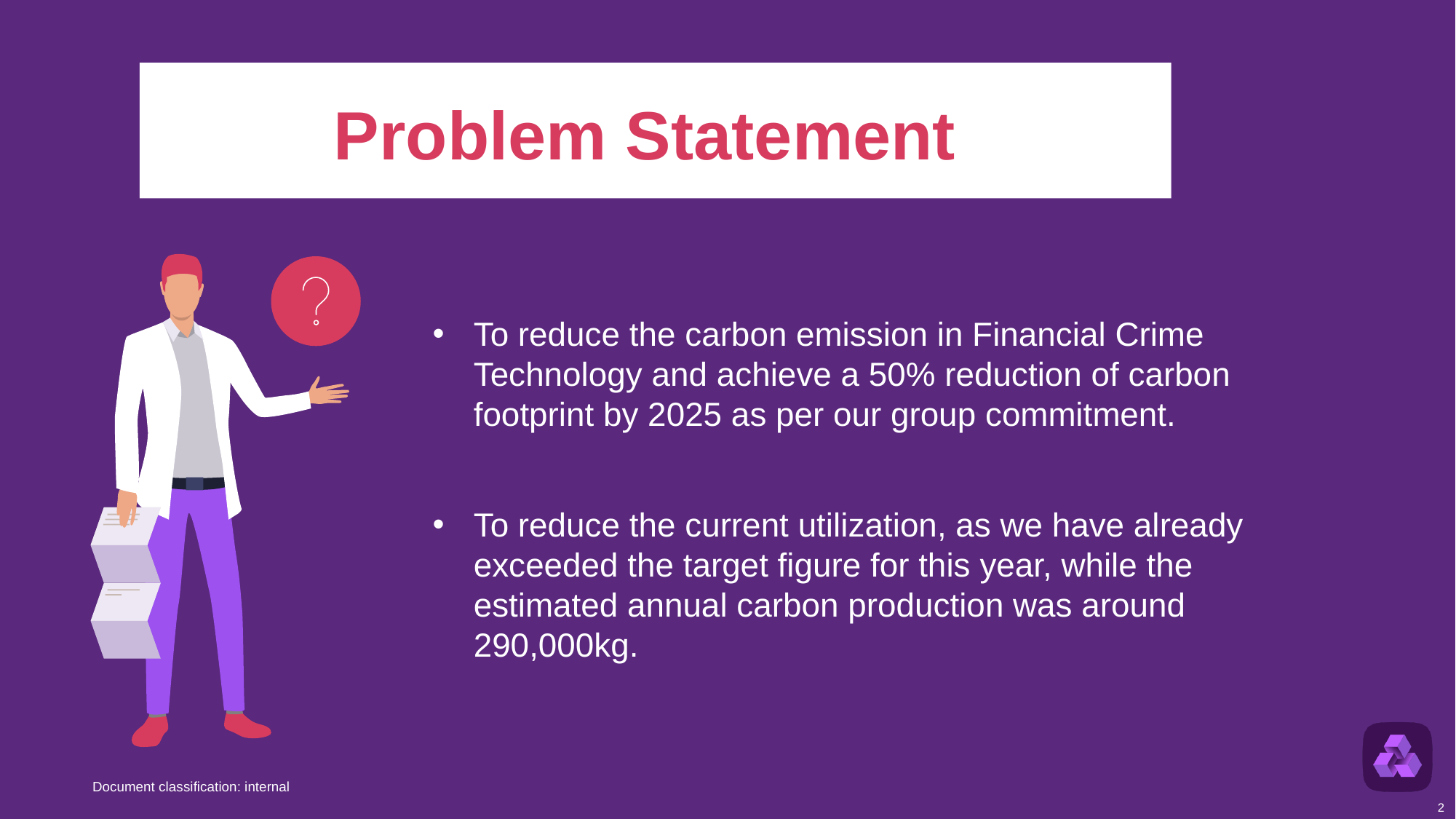

Problem Statement

To reduce the carbon emission in Financial Crime Technology and achieve a 50% reduction of carbon footprint by 2025 as per our group commitment.

To reduce the current utilization, as we have already exceeded the target figure for this year, while the estimated annual carbon production was around 290,000kg.